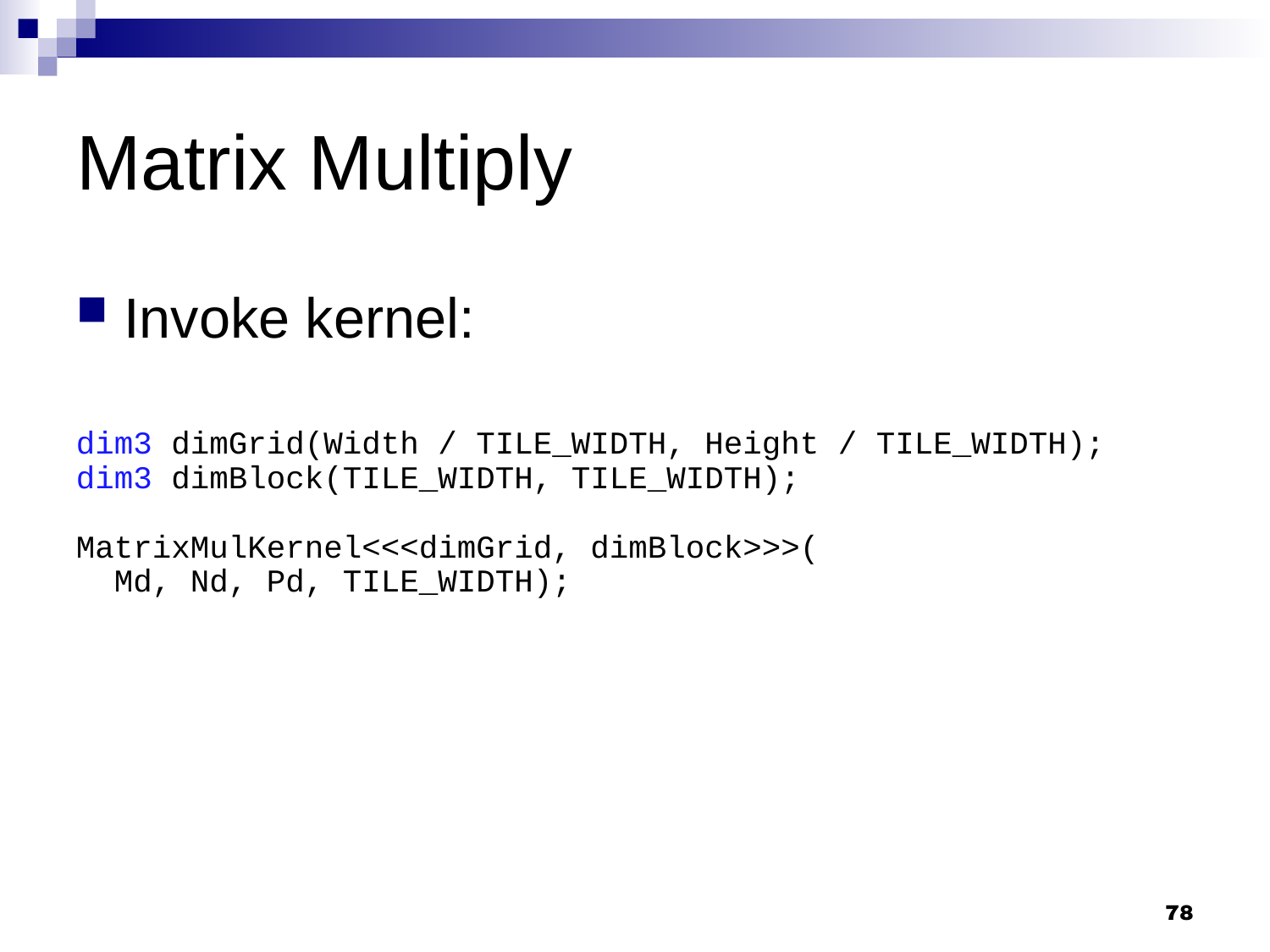

# Matrix Multiply
Invoke kernel:

dim3 dimGrid(Width / TILE_WIDTH, Height / TILE_WIDTH);
dim3 dimBlock(TILE_WIDTH, TILE_WIDTH);

MatrixMulKernel<<<dimGrid, dimBlock>>>(
  Md, Nd, Pd, TILE_WIDTH);
78